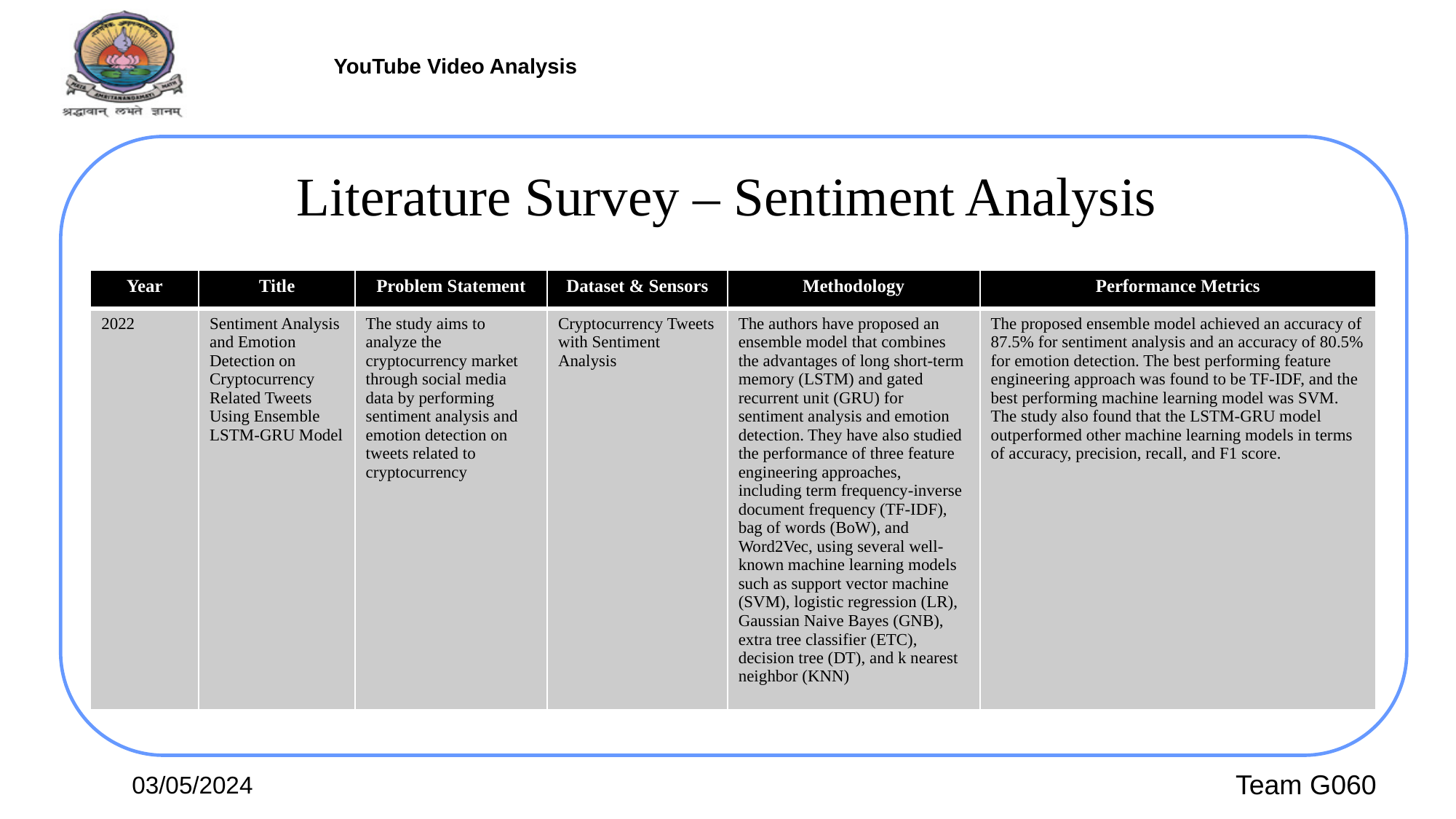

# Literature Survey – Sentiment Analysis
| Year | Title | Problem Statement | Dataset & Sensors | Methodology | Performance Metrics |
| --- | --- | --- | --- | --- | --- |
| 2022 | Sentiment Analysis and Emotion Detection on Cryptocurrency Related Tweets Using Ensemble LSTM-GRU Model | The study aims to analyze the cryptocurrency market through social media data by performing sentiment analysis and emotion detection on tweets related to cryptocurrency | Cryptocurrency Tweets with Sentiment Analysis | The authors have proposed an ensemble model that combines the advantages of long short-term memory (LSTM) and gated recurrent unit (GRU) for sentiment analysis and emotion detection. They have also studied the performance of three feature engineering approaches, including term frequency-inverse document frequency (TF-IDF), bag of words (BoW), and Word2Vec, using several well-known machine learning models such as support vector machine (SVM), logistic regression (LR), Gaussian Naive Bayes (GNB), extra tree classifier (ETC), decision tree (DT), and k nearest neighbor (KNN) | The proposed ensemble model achieved an accuracy of 87.5% for sentiment analysis and an accuracy of 80.5% for emotion detection. The best performing feature engineering approach was found to be TF-IDF, and the best performing machine learning model was SVM. The study also found that the LSTM-GRU model outperformed other machine learning models in terms of accuracy, precision, recall, and F1 score. |